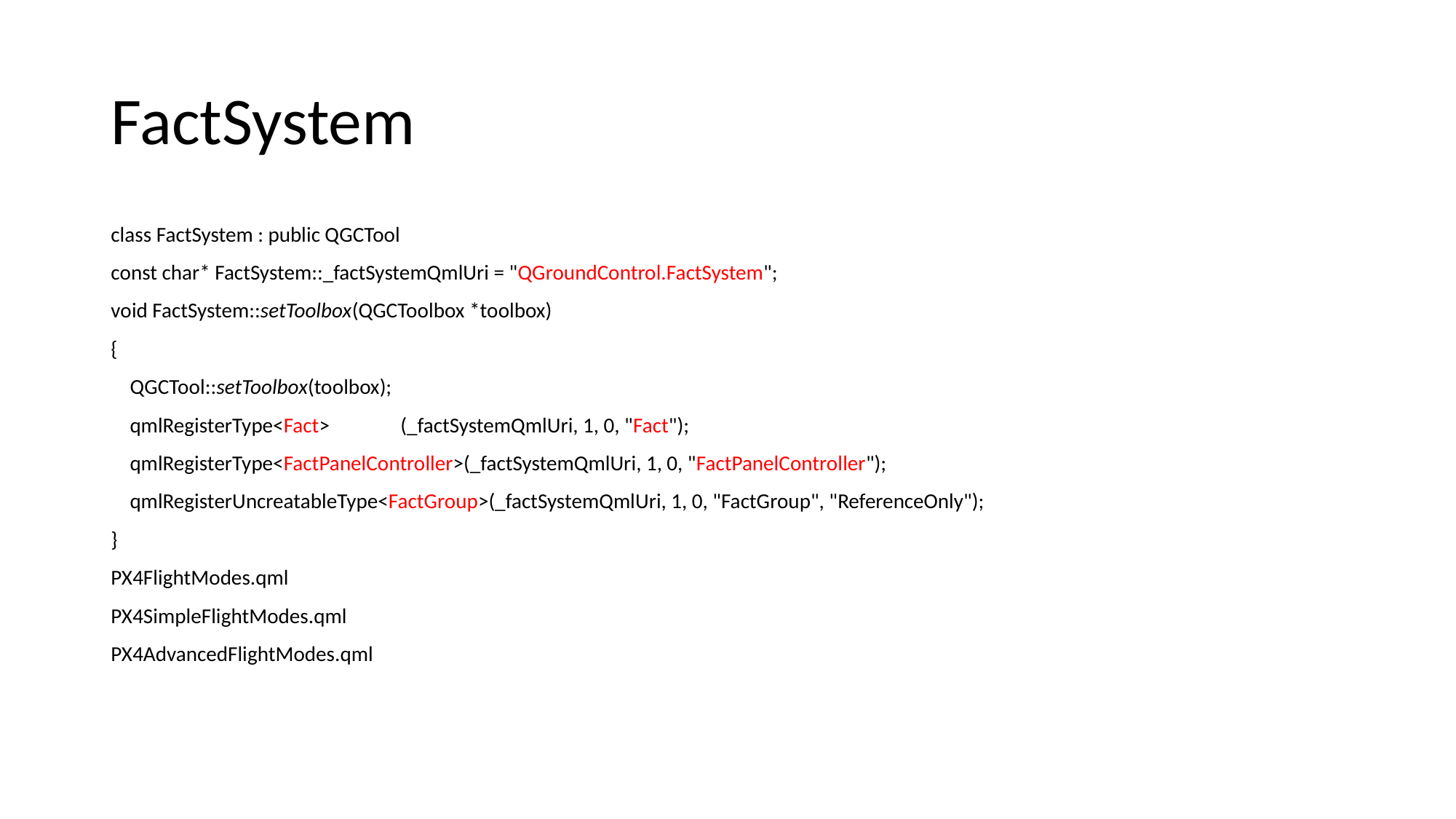

# FactSystem
class FactSystem : public QGCTool
const char* FactSystem::_factSystemQmlUri = "QGroundControl.FactSystem";
void FactSystem::setToolbox(QGCToolbox *toolbox)
{
    QGCTool::setToolbox(toolbox);
    qmlRegisterType<Fact>               (_factSystemQmlUri, 1, 0, "Fact");
    qmlRegisterType<FactPanelController>(_factSystemQmlUri, 1, 0, "FactPanelController");
    qmlRegisterUncreatableType<FactGroup>(_factSystemQmlUri, 1, 0, "FactGroup", "ReferenceOnly");
}
PX4FlightModes.qml
PX4SimpleFlightModes.qml
PX4AdvancedFlightModes.qml